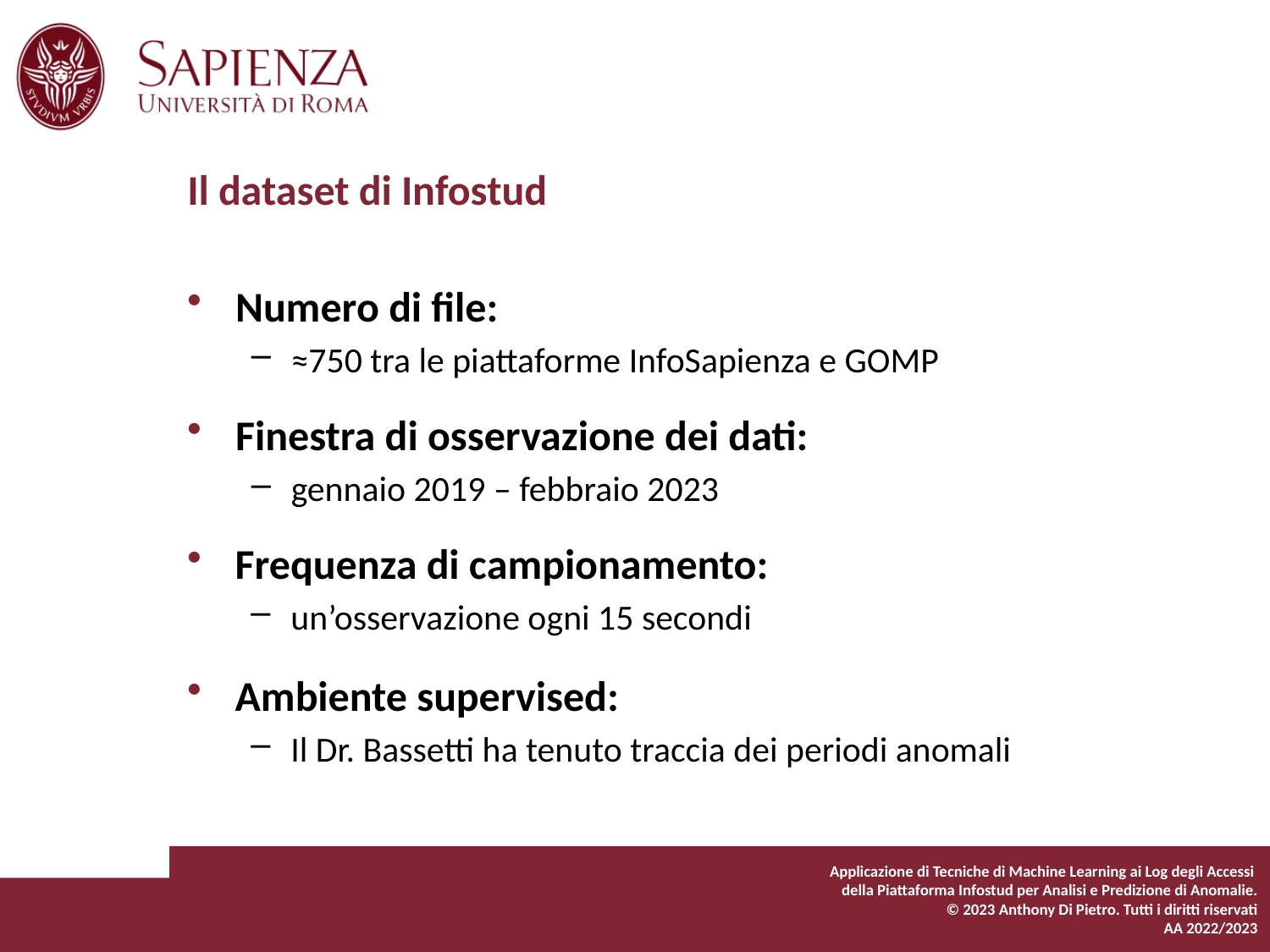

# Il dataset di Infostud
Numero di file:
≈750 tra le piattaforme InfoSapienza e GOMP

Finestra di osservazione dei dati:
gennaio 2019 – febbraio 2023

Frequenza di campionamento:
un’osservazione ogni 15 secondi

Ambiente supervised:
Il Dr. Bassetti ha tenuto traccia dei periodi anomali